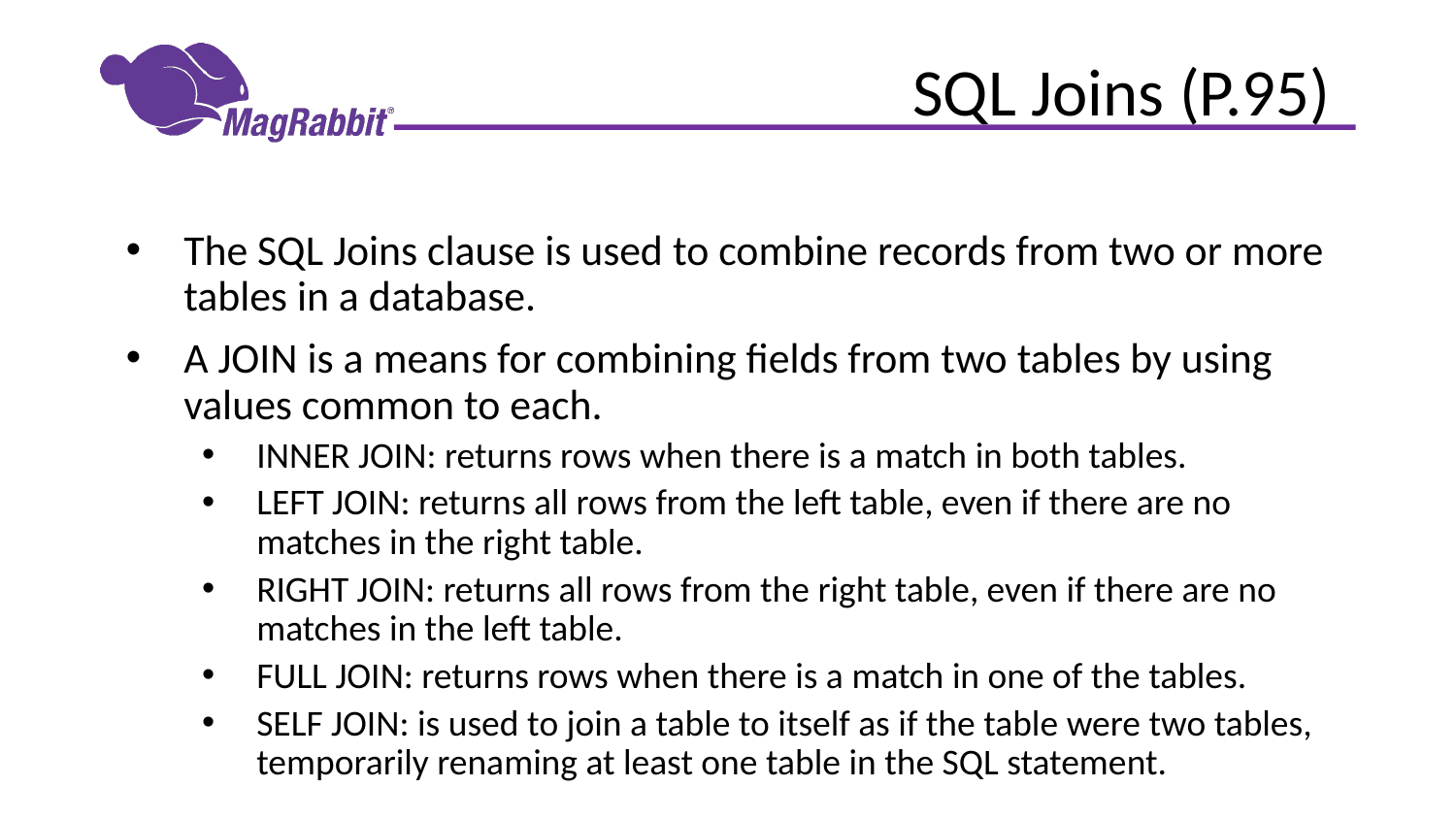

# SQL Joins (P.95)
The SQL Joins clause is used to combine records from two or more tables in a database.
A JOIN is a means for combining fields from two tables by using values common to each.
INNER JOIN: returns rows when there is a match in both tables.
LEFT JOIN: returns all rows from the left table, even if there are no matches in the right table.
RIGHT JOIN: returns all rows from the right table, even if there are no matches in the left table.
FULL JOIN: returns rows when there is a match in one of the tables.
SELF JOIN: is used to join a table to itself as if the table were two tables, temporarily renaming at least one table in the SQL statement.